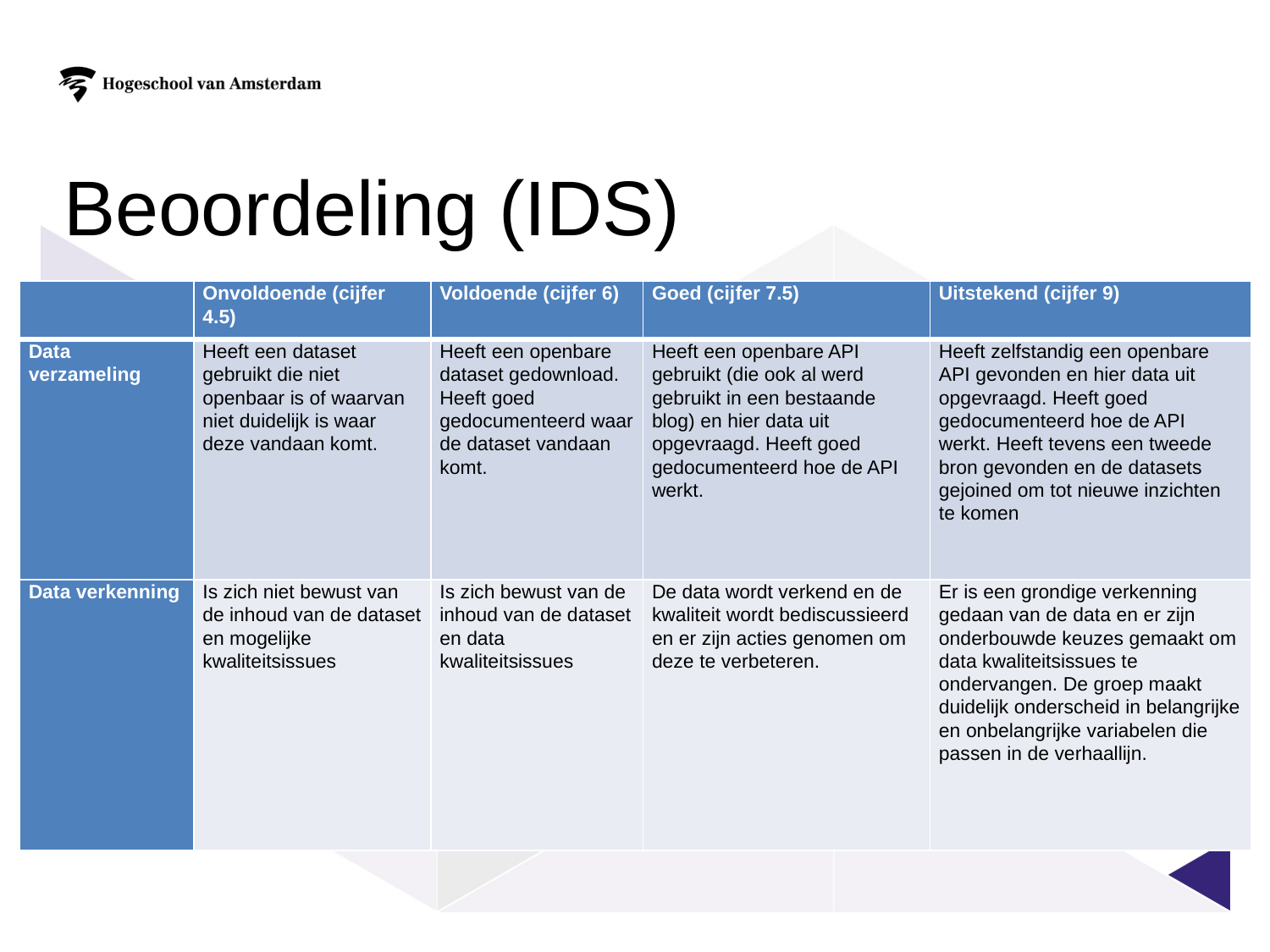

# Beoordeling (IDS)
|  | Onvoldoende (cijfer 4.5) | Voldoende (cijfer 6) | Goed (cijfer 7.5) | Uitstekend (cijfer 9) |
| --- | --- | --- | --- | --- |
| Data verzameling | Heeft een dataset gebruikt die niet openbaar is of waarvan niet duidelijk is waar deze vandaan komt. | Heeft een openbare dataset gedownload. Heeft goed gedocumenteerd waar de dataset vandaan komt. | Heeft een openbare API gebruikt (die ook al werd gebruikt in een bestaande blog) en hier data uit opgevraagd. Heeft goed gedocumenteerd hoe de API werkt. | Heeft zelfstandig een openbare API gevonden en hier data uit opgevraagd. Heeft goed gedocumenteerd hoe de API werkt. Heeft tevens een tweede bron gevonden en de datasets gejoined om tot nieuwe inzichten te komen |
| Data verkenning | Is zich niet bewust van de inhoud van de dataset en mogelijke kwaliteitsissues | Is zich bewust van de inhoud van de dataset en data kwaliteitsissues | De data wordt verkend en de kwaliteit wordt bediscussieerd en er zijn acties genomen om deze te verbeteren. | Er is een grondige verkenning gedaan van de data en er zijn onderbouwde keuzes gemaakt om data kwaliteitsissues te ondervangen. De groep maakt duidelijk onderscheid in belangrijke en onbelangrijke variabelen die passen in de verhaallijn. |